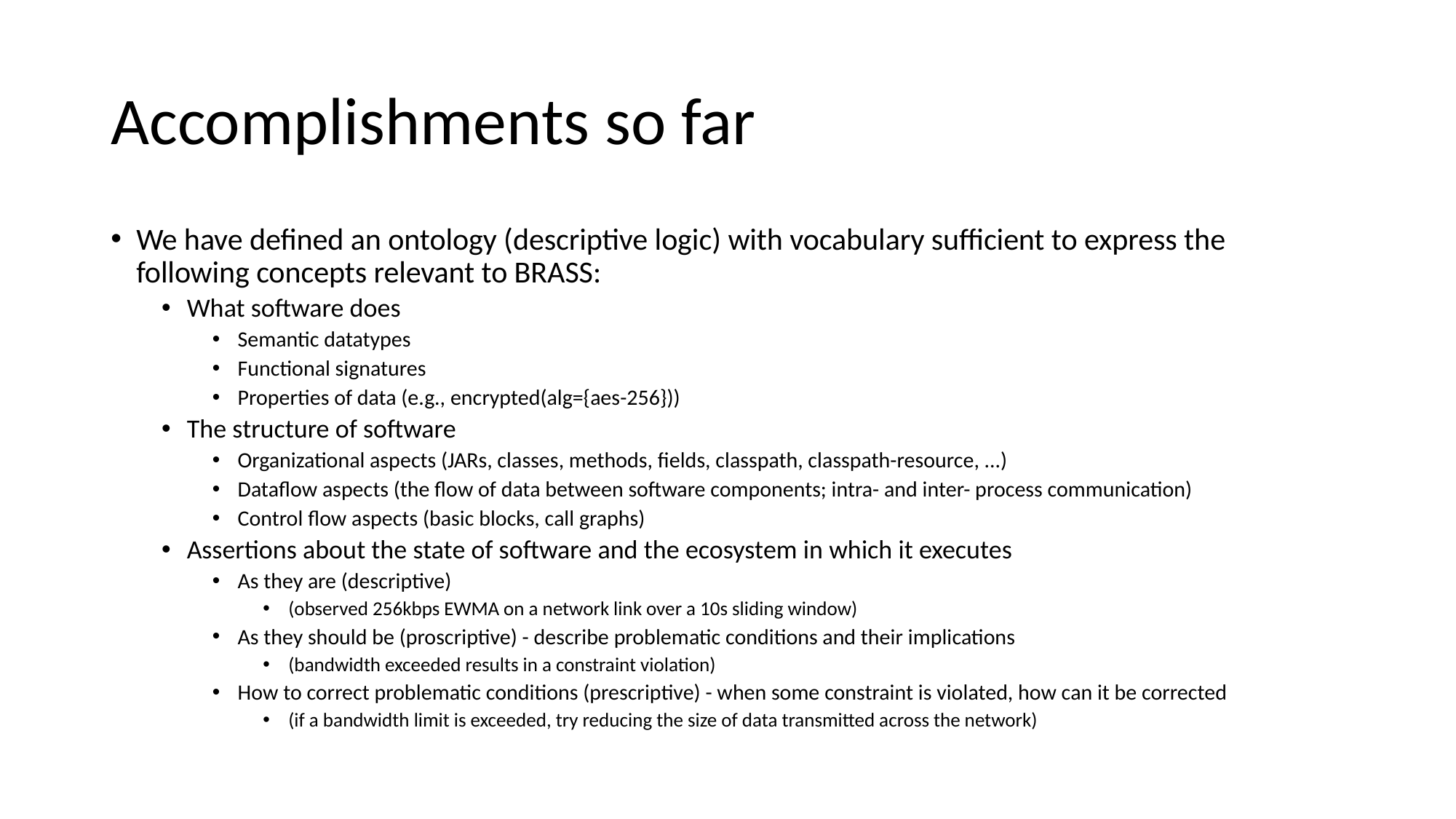

# Accomplishments so far
We have defined an ontology (descriptive logic) with vocabulary sufficient to express the following concepts relevant to BRASS:
What software does
Semantic datatypes
Functional signatures
Properties of data (e.g., encrypted(alg={aes-256}))
The structure of software
Organizational aspects (JARs, classes, methods, fields, classpath, classpath-resource, ...)
Dataflow aspects (the flow of data between software components; intra- and inter- process communication)
Control flow aspects (basic blocks, call graphs)
Assertions about the state of software and the ecosystem in which it executes
As they are (descriptive)
(observed 256kbps EWMA on a network link over a 10s sliding window)
As they should be (proscriptive) - describe problematic conditions and their implications
(bandwidth exceeded results in a constraint violation)
How to correct problematic conditions (prescriptive) - when some constraint is violated, how can it be corrected
(if a bandwidth limit is exceeded, try reducing the size of data transmitted across the network)